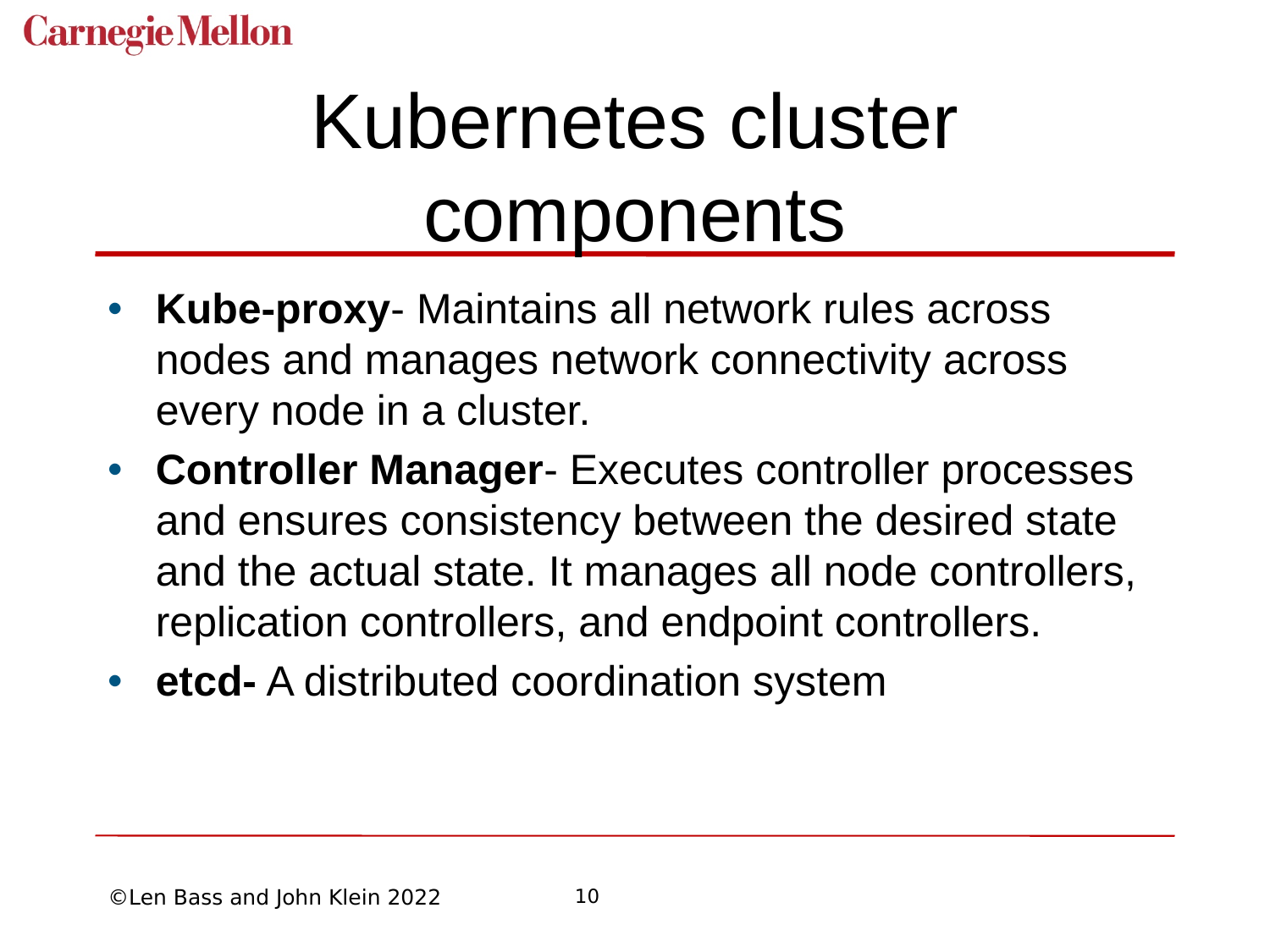

# Kubernetes cluster components
Kube-proxy- Maintains all network rules across nodes and manages network connectivity across every node in a cluster.
Controller Manager- Executes controller processes and ensures consistency between the desired state and the actual state. It manages all node controllers, replication controllers, and endpoint controllers.
etcd- A distributed coordination system